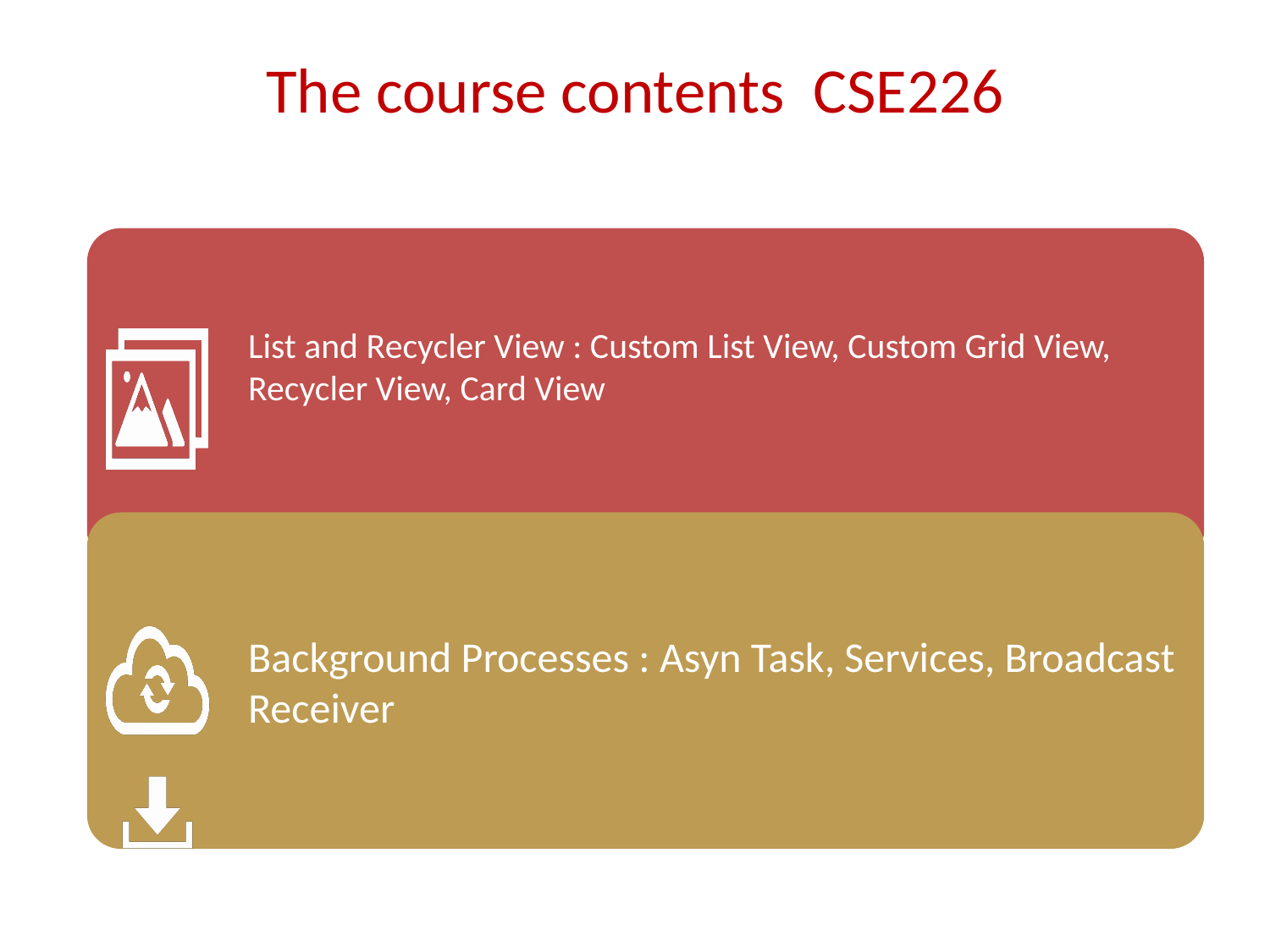

The course contents  CSE226

List and Recycler View : Custom List View, Custom Grid View, Recycler View, Card View

Background Processes : Asyn Task, Services, Broadcast Receiver